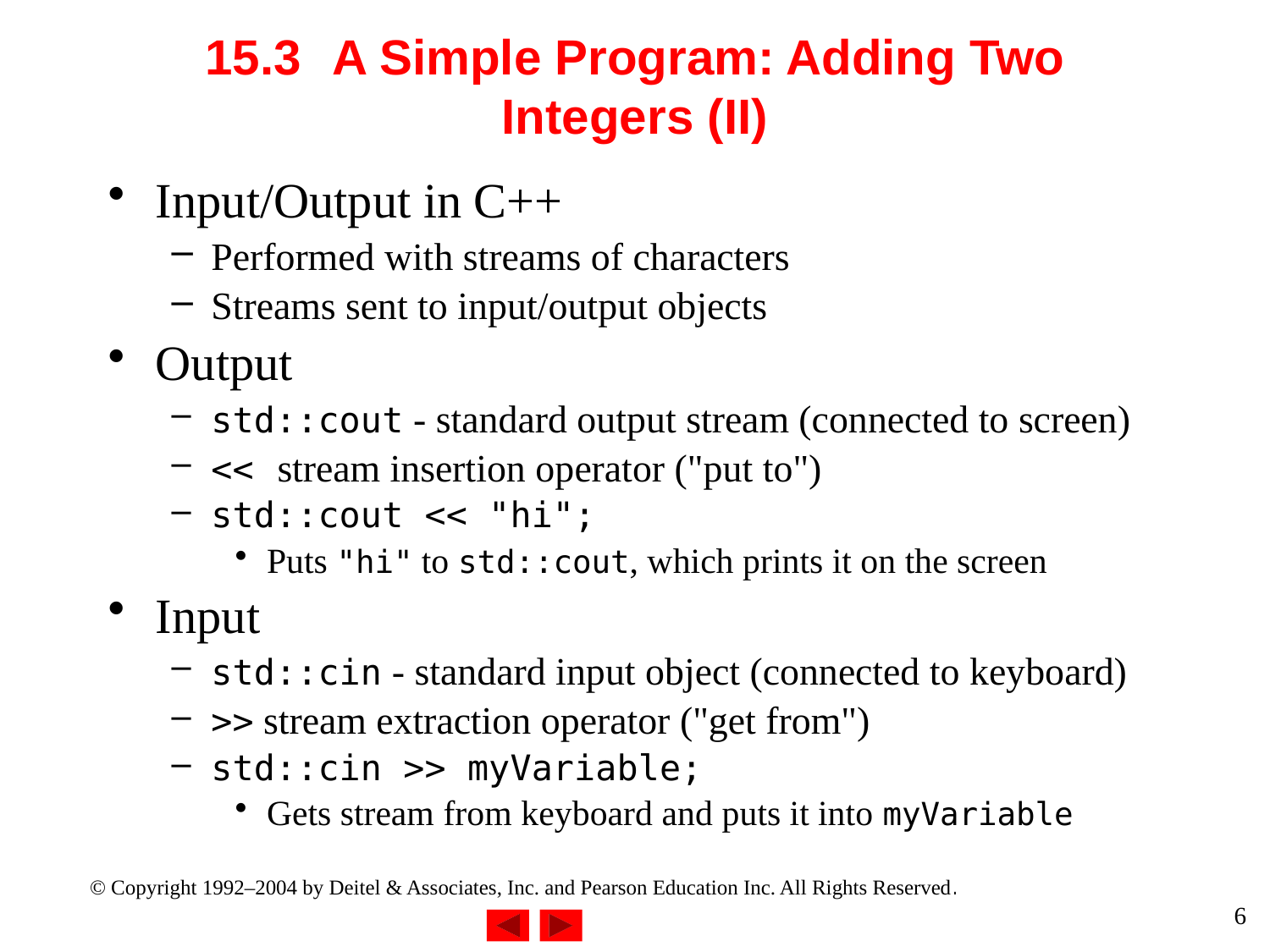

# 15.3	A Simple Program: Adding Two Integers (II)
Input/Output in C++
Performed with streams of characters
Streams sent to input/output objects
Output
std::cout - standard output stream (connected to screen)
<< stream insertion operator ("put to")
std::cout << "hi";
Puts "hi" to std::cout, which prints it on the screen
Input
std::cin - standard input object (connected to keyboard)
>> stream extraction operator ("get from")
std::cin >> myVariable;
Gets stream from keyboard and puts it into myVariable

6